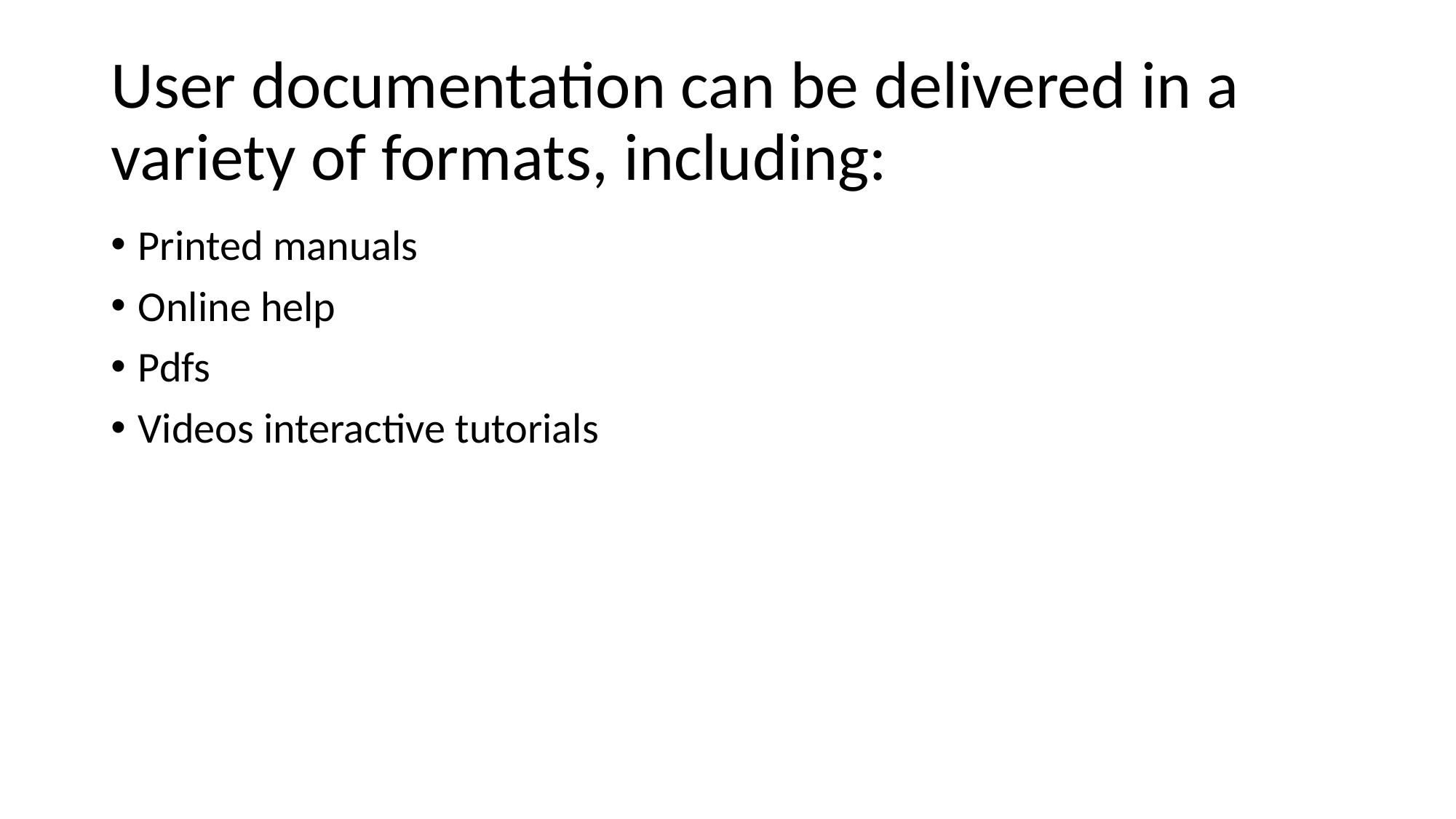

# User documentation can be delivered in a variety of formats, including:
Printed manuals
Online help
Pdfs
Videos interactive tutorials